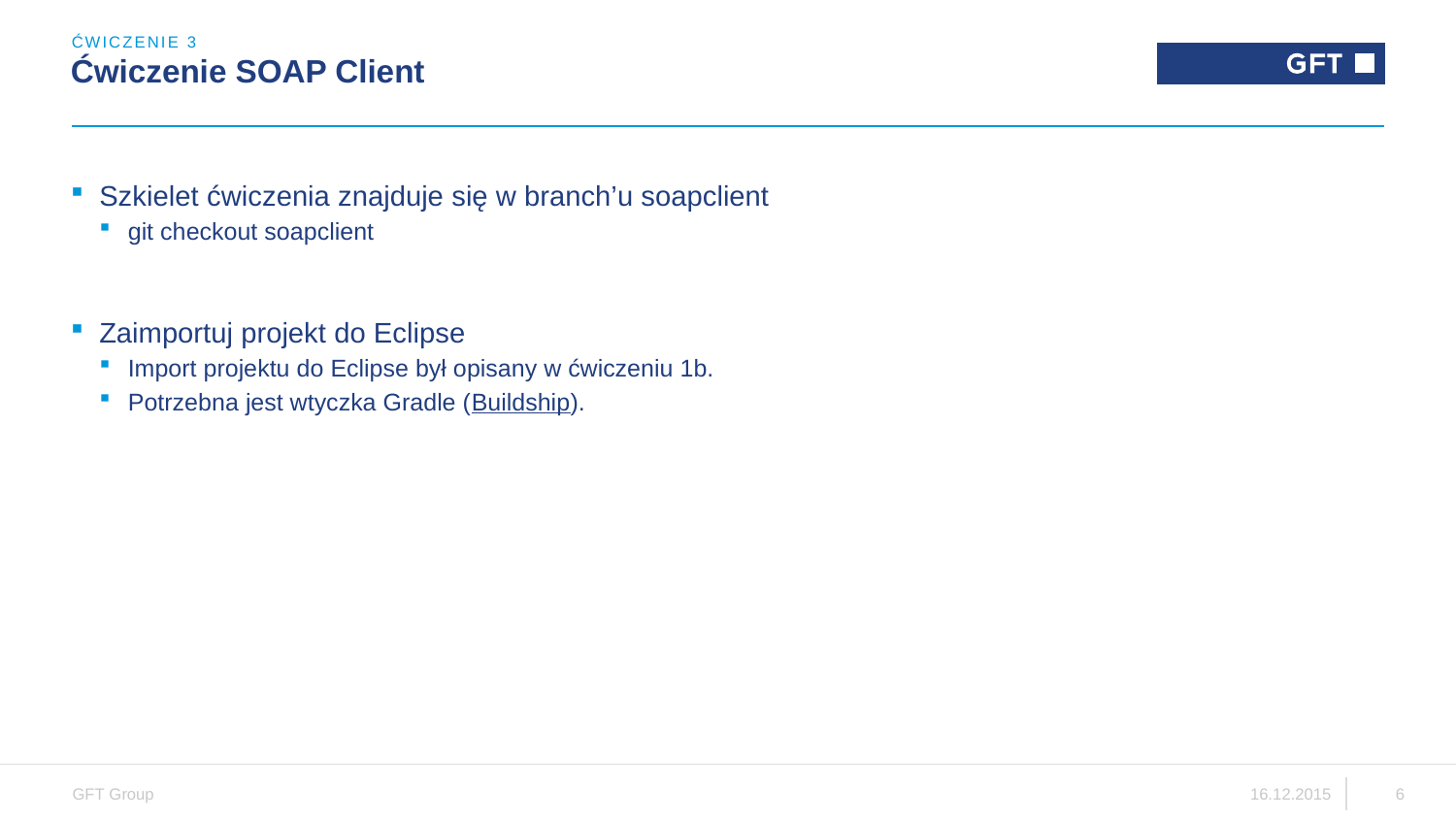

ĆWICZENIE 3
# Ćwiczenie SOAP Client
Szkielet ćwiczenia znajduje się w branch’u soapclient
git checkout soapclient

Zaimportuj projekt do Eclipse
Import projektu do Eclipse był opisany w ćwiczeniu 1b.
Potrzebna jest wtyczka Gradle (Buildship).